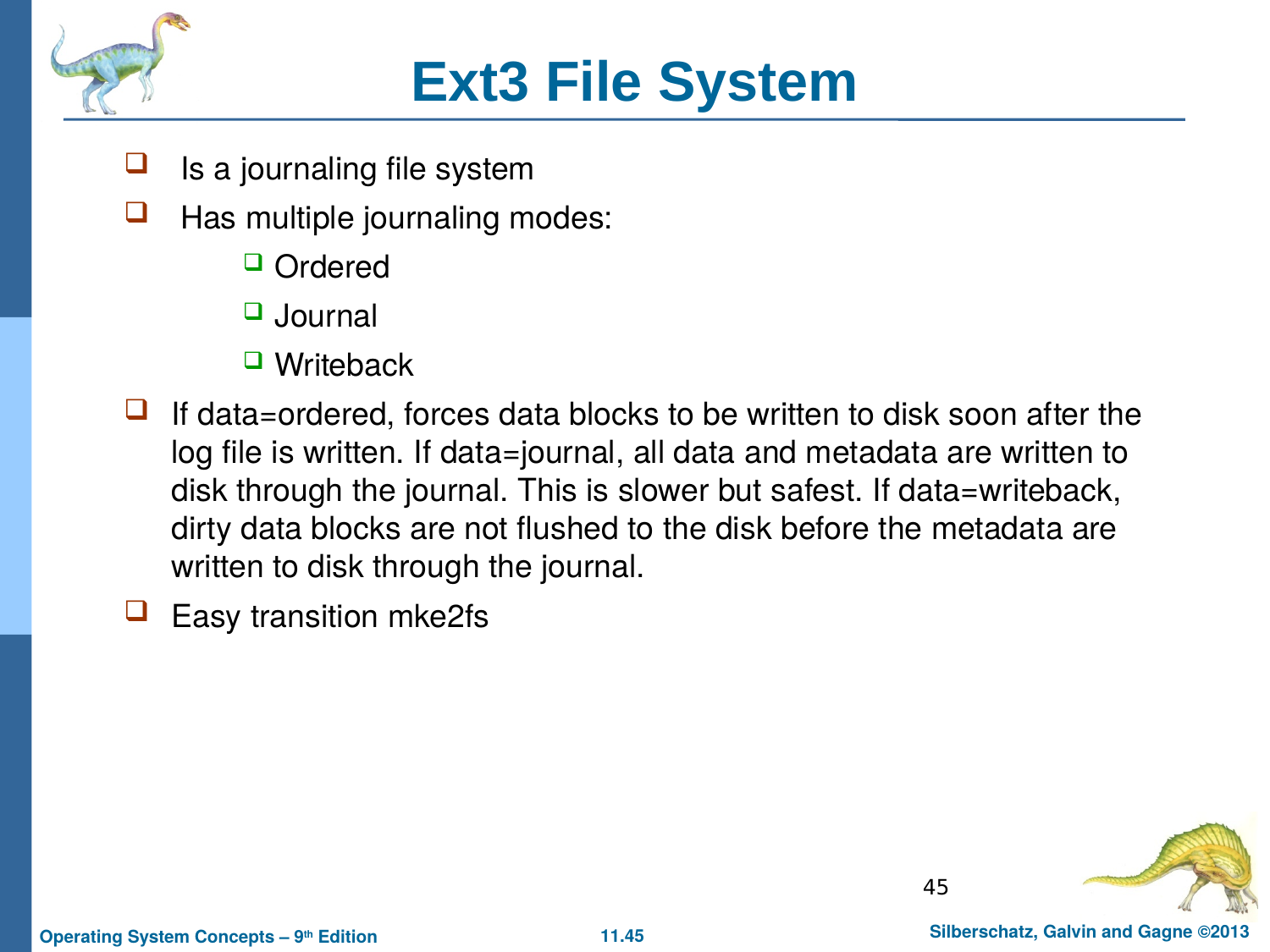

# Ext3 File System
 Is a journaling file system
 Has multiple journaling modes:
Ordered
Journal
Writeback
If data=ordered, forces data blocks to be written to disk soon after the log file is written. If data=journal, all data and metadata are written to disk through the journal. This is slower but safest. If data=writeback, dirty data blocks are not flushed to the disk before the metadata are written to disk through the journal.
Easy transition mke2fs

45